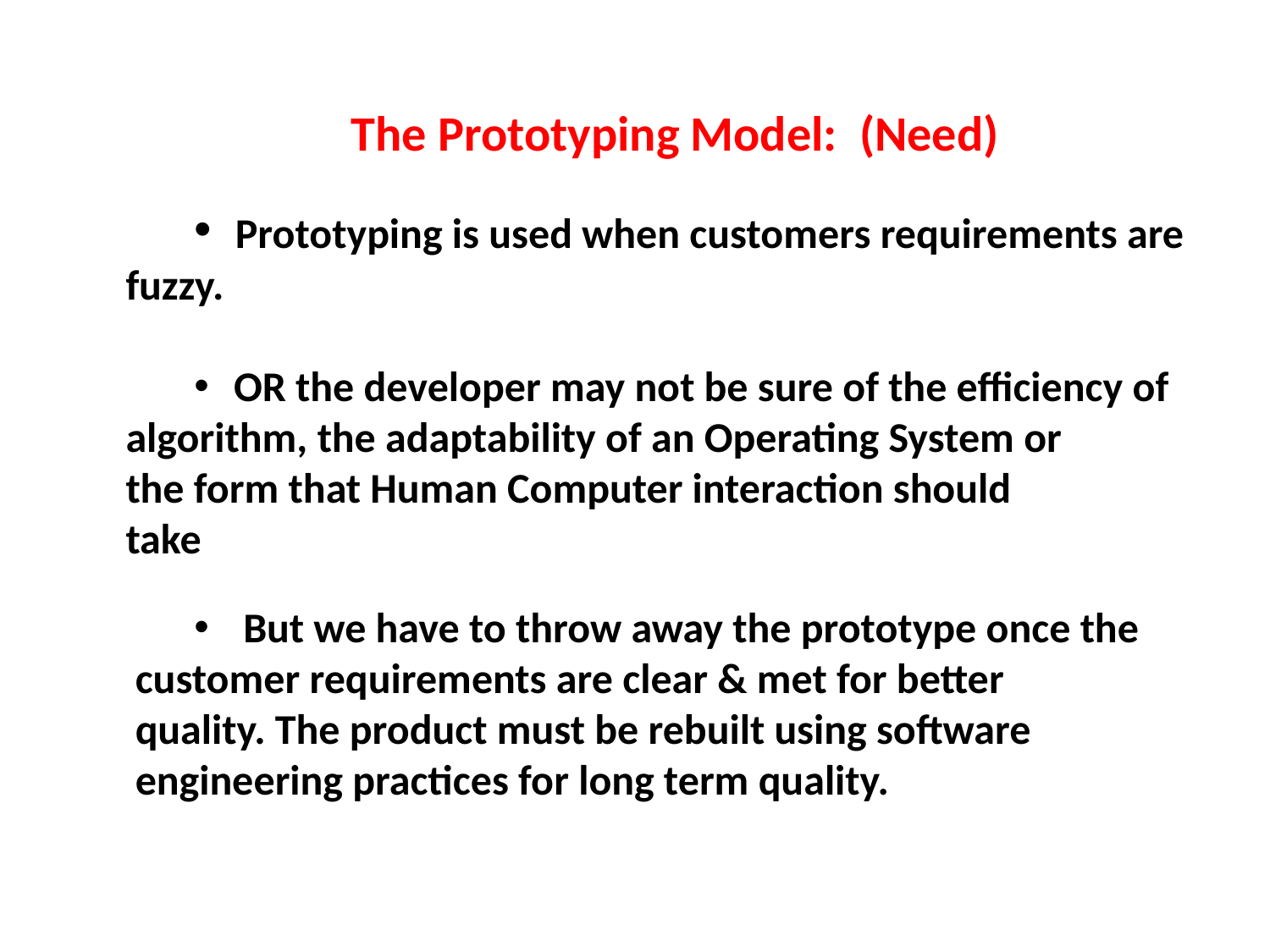

The Prototyping Model:  (Need)

 Prototyping is used when customers requirements are
   fuzzy.

 OR the developer may not be sure of the efficiency of
   algorithm, the adaptability of an Operating System or
   the form that Human Computer interaction should
   take

  But we have to throw away the prototype once the
    customer requirements are clear & met for better
    quality. The product must be rebuilt using software
    engineering practices for long term quality.